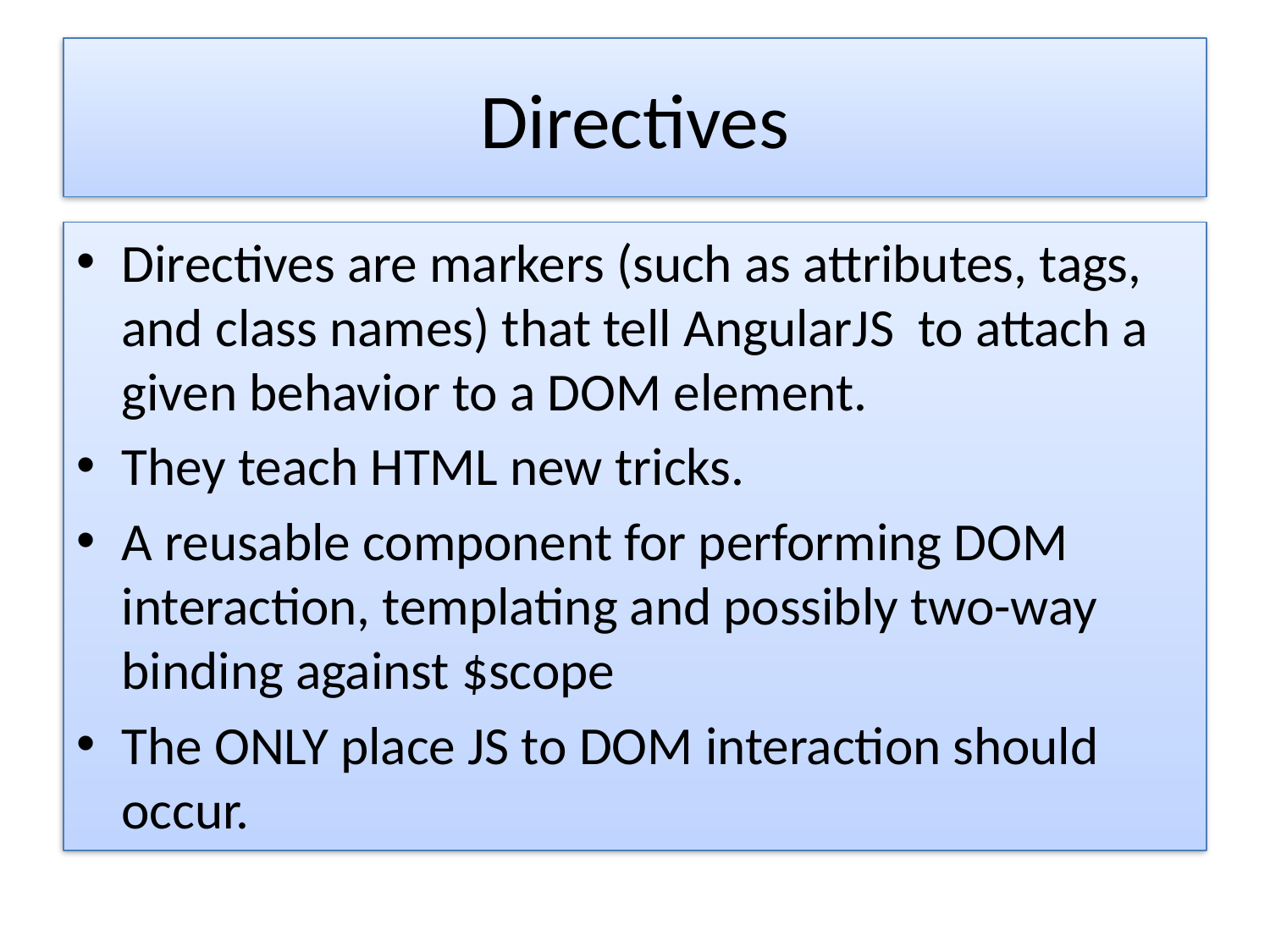

# Directives
Directives are markers (such as attributes, tags, and class names) that tell AngularJS  to attach a given behavior to a DOM element.
They teach HTML new tricks.
A reusable component for performing DOM interaction, templating and possibly two-way binding against $scope
The ONLY place JS to DOM interaction should occur.